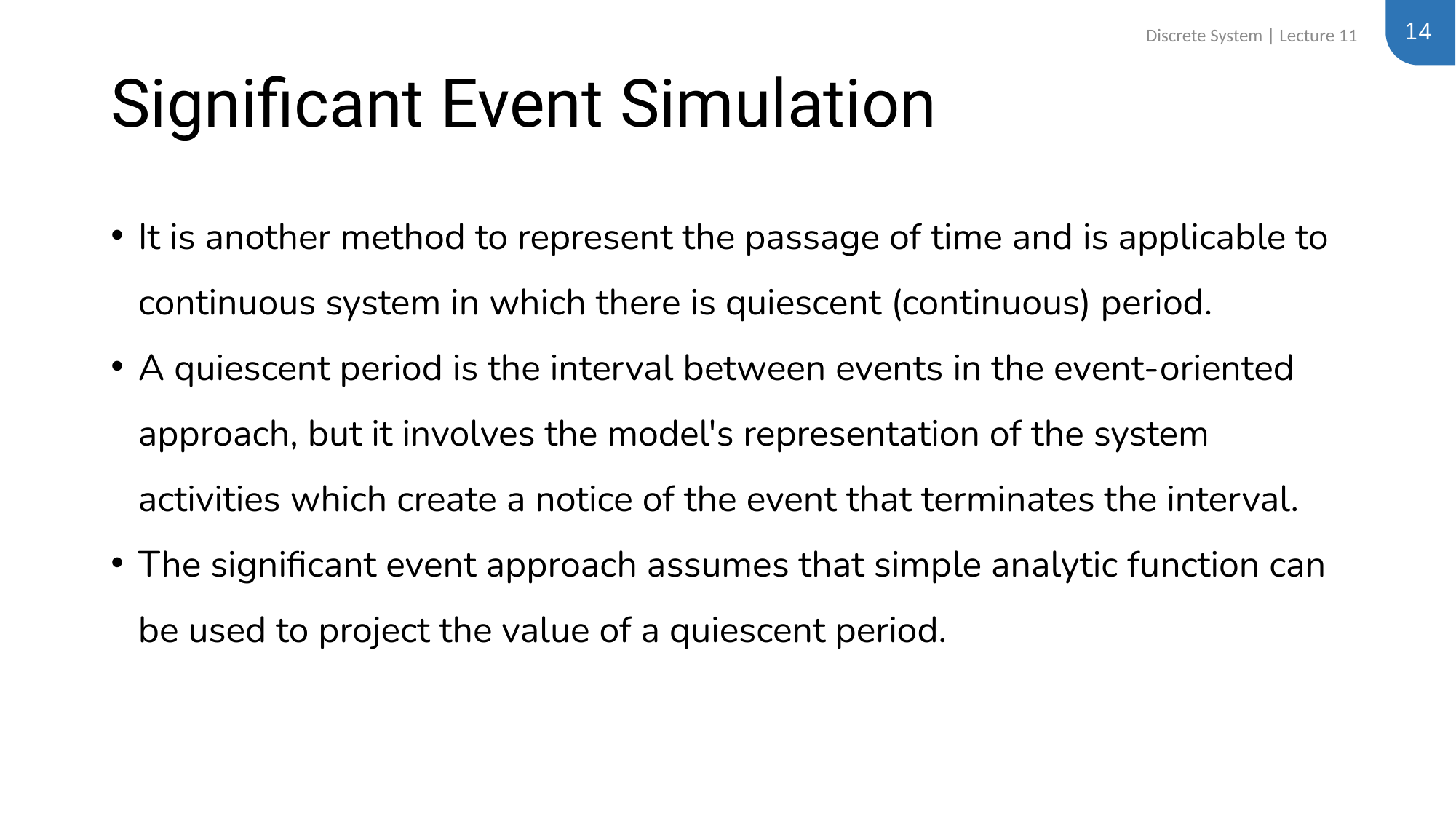

14
Discrete System | Lecture 11
# Significant Event Simulation
It is another method to represent the passage of time and is applicable to continuous system in which there is quiescent (continuous) period.
A quiescent period is the interval between events in the event-oriented approach, but it involves the model's representation of the system activities which create a notice of the event that terminates the interval.
The significant event approach assumes that simple analytic function can be used to project the value of a quiescent period.